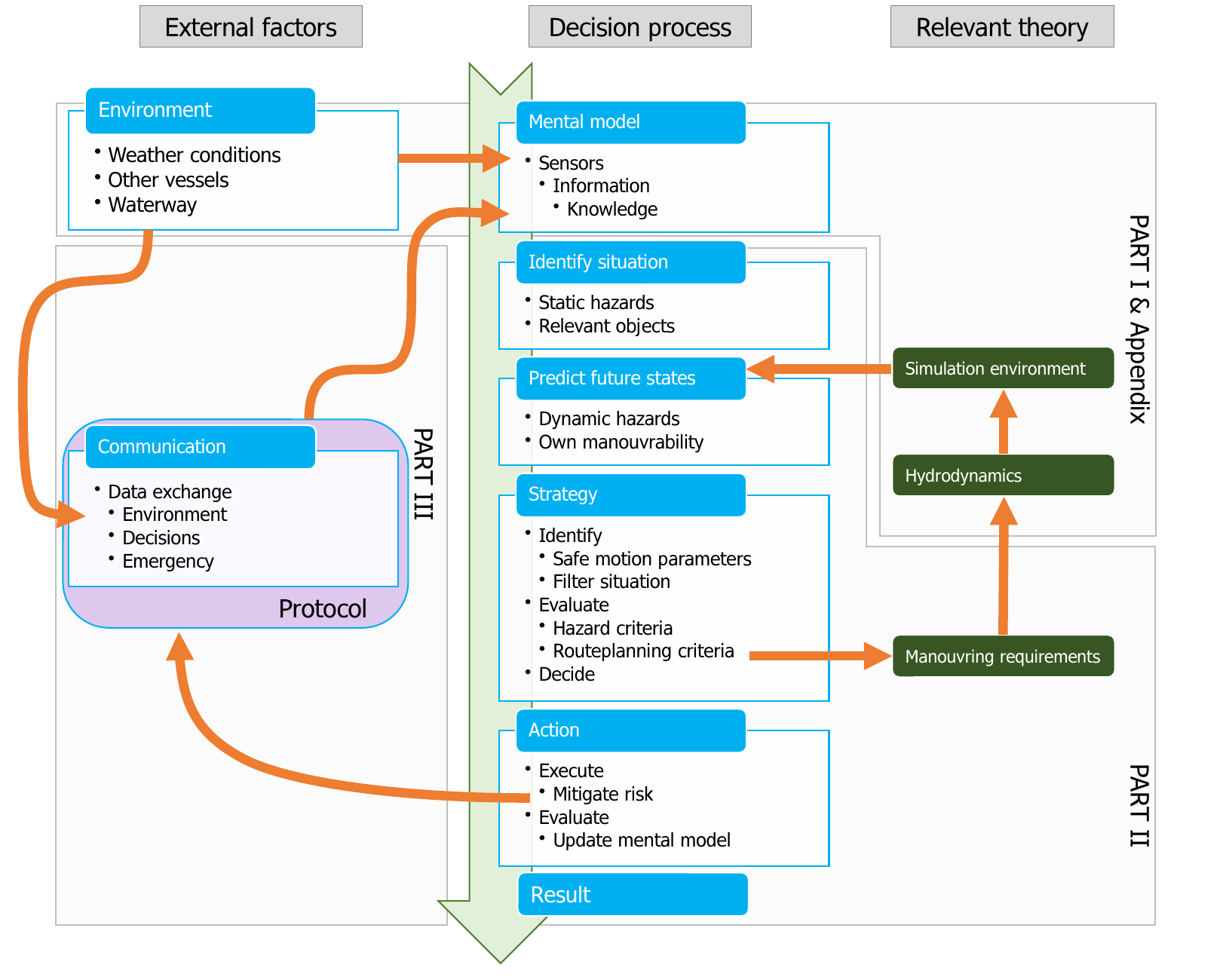

External factors
Decision process
Relevant theory
Sensors
Information
Knowledge
Mental model
Static hazards
Relevant objects
Identify situation
Dynamic hazards
Own manouvrability
Predict future states
Identify
Safe motion parameters
Filter situation
Evaluate
Hazard criteria
Routeplanning criteria
Decide
Strategy
Execute
Mitigate risk
Evaluate
Update mental model
Action
Weather conditions
Other vessels
Waterway
Environment

PART I & Appendix
Simulation environment

Data exchange
Environment
Decisions
Emergency
Communication

Hydrodynamics
PART III
Protocol

Manouvring requirements
PART II
Result